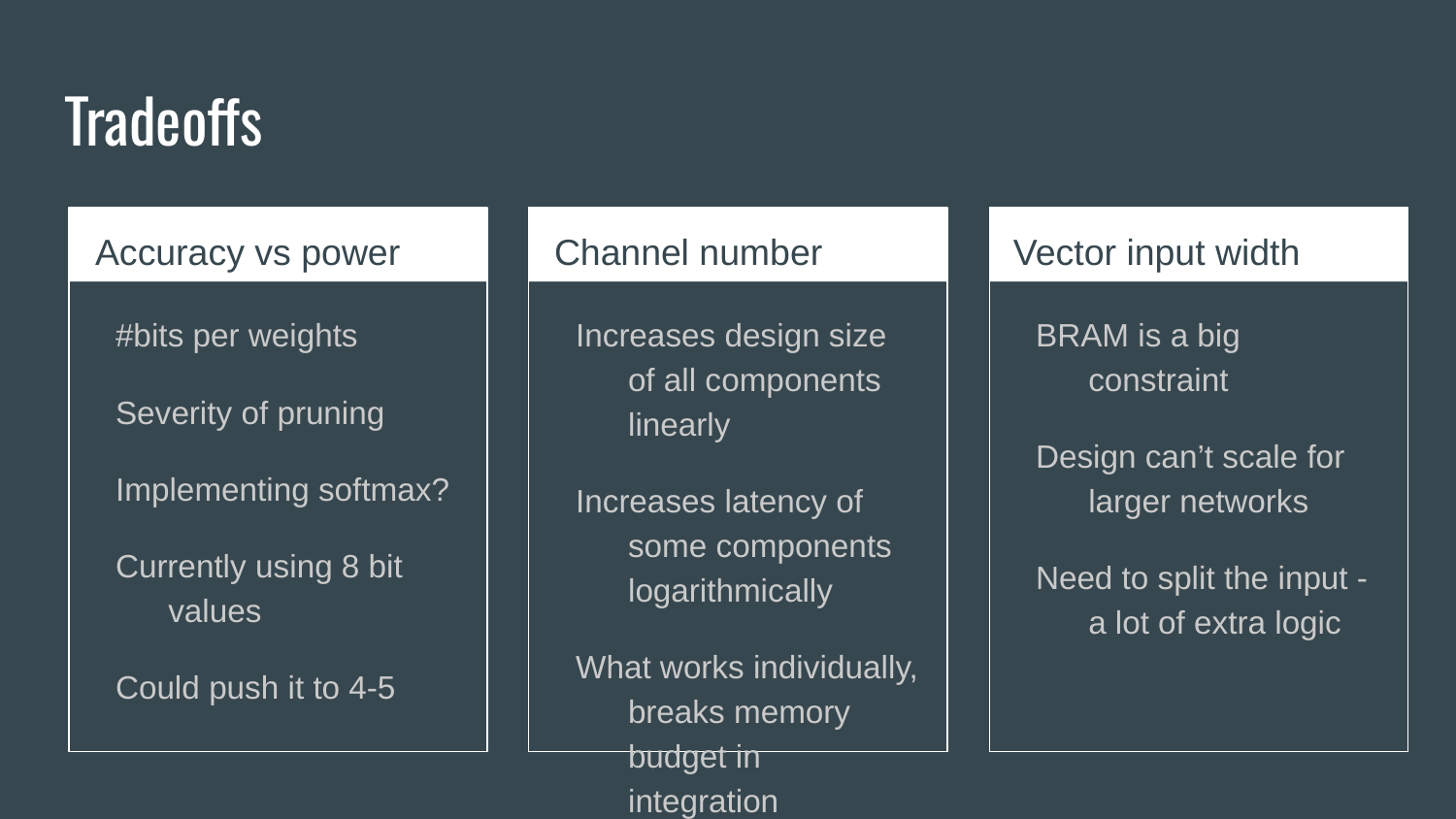

# Tradeoffs

Accuracy vs power

Channel number

Vector input width
#bits per weights
Severity of pruning
Implementing softmax?
Currently using 8 bit values
Could push it to 4-5
Increases design size of all components linearly
Increases latency of some components logarithmically
What works individually, breaks memory budget in integration
BRAM is a big constraint
Design can’t scale for larger networks
Need to split the input - a lot of extra logic